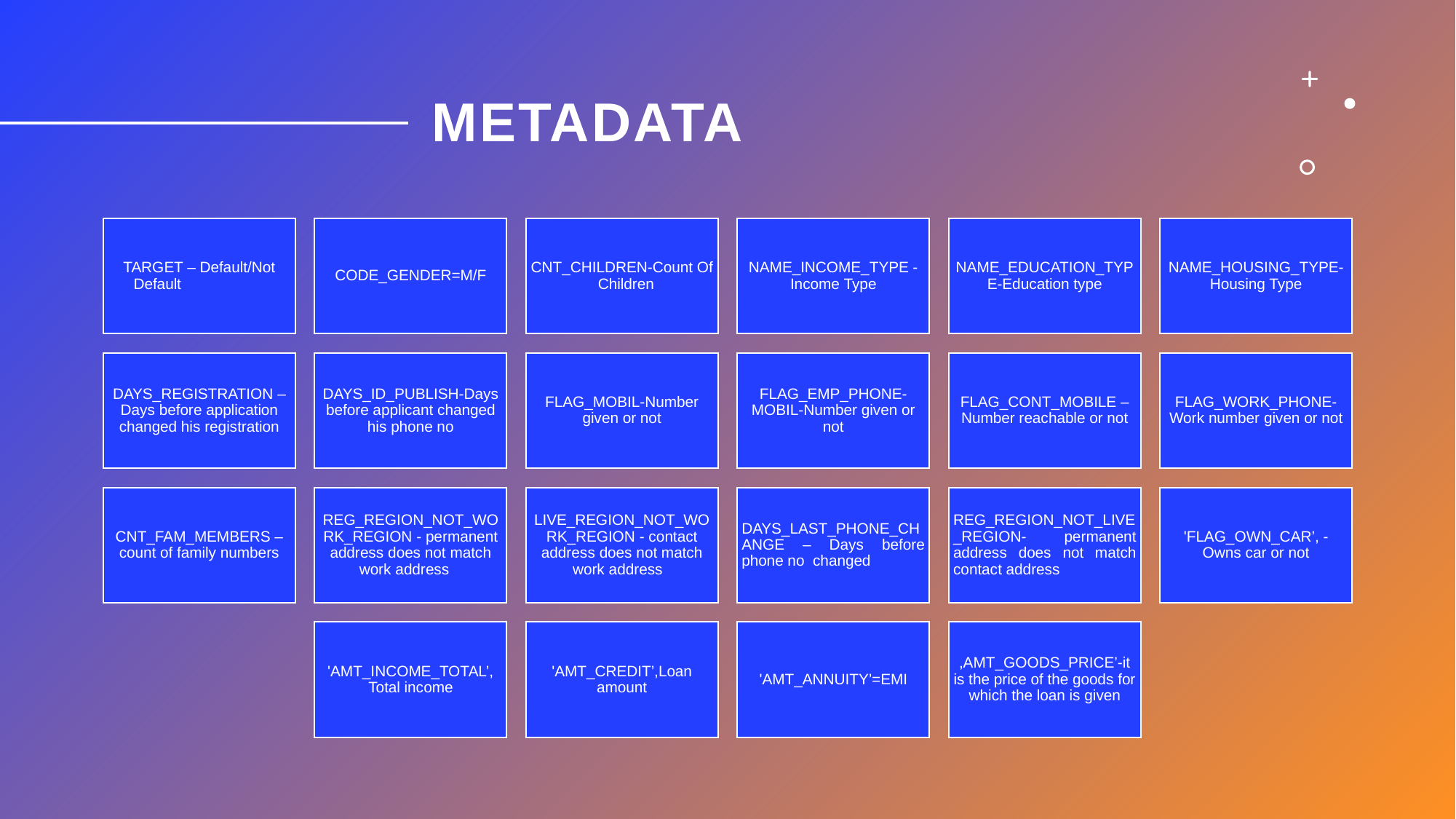

# METADATA

TARGET – Default/Not Default
CODE_GENDER=M/F
CNT_CHILDREN-Count Of   Children
NAME_INCOME_TYPE -Income Type
NAME_EDUCATION_TYPE-Education type
NAME_HOUSING_TYPE-Housing Type
DAYS_REGISTRATION –Days before application changed his registration
DAYS_ID_PUBLISH-Days before applicant changed his phone no
FLAG_MOBIL-Number given or not
FLAG_EMP_PHONE- MOBIL-Number given or not
FLAG_CONT_MOBILE –Number reachable or not
FLAG_WORK_PHONE-Work number given or not
CNT_FAM_MEMBERS –count of family numbers
REG_REGION_NOT_WORK_REGION - permanent address does not match work address
LIVE_REGION_NOT_WORK_REGION - contact address does not match work address
DAYS_LAST_PHONE_CHANGE – Days before phone no  changed
REG_REGION_NOT_LIVE_REGION- permanent address does not match contact address
'FLAG_OWN_CAR’, -Owns car or not
'AMT_INCOME_TOTAL’, Total income
'AMT_CREDIT’,Loan amount
'AMT_ANNUITY’=EMI
,AMT_GOODS_PRICE’-it is the price of the goods for which the loan is given